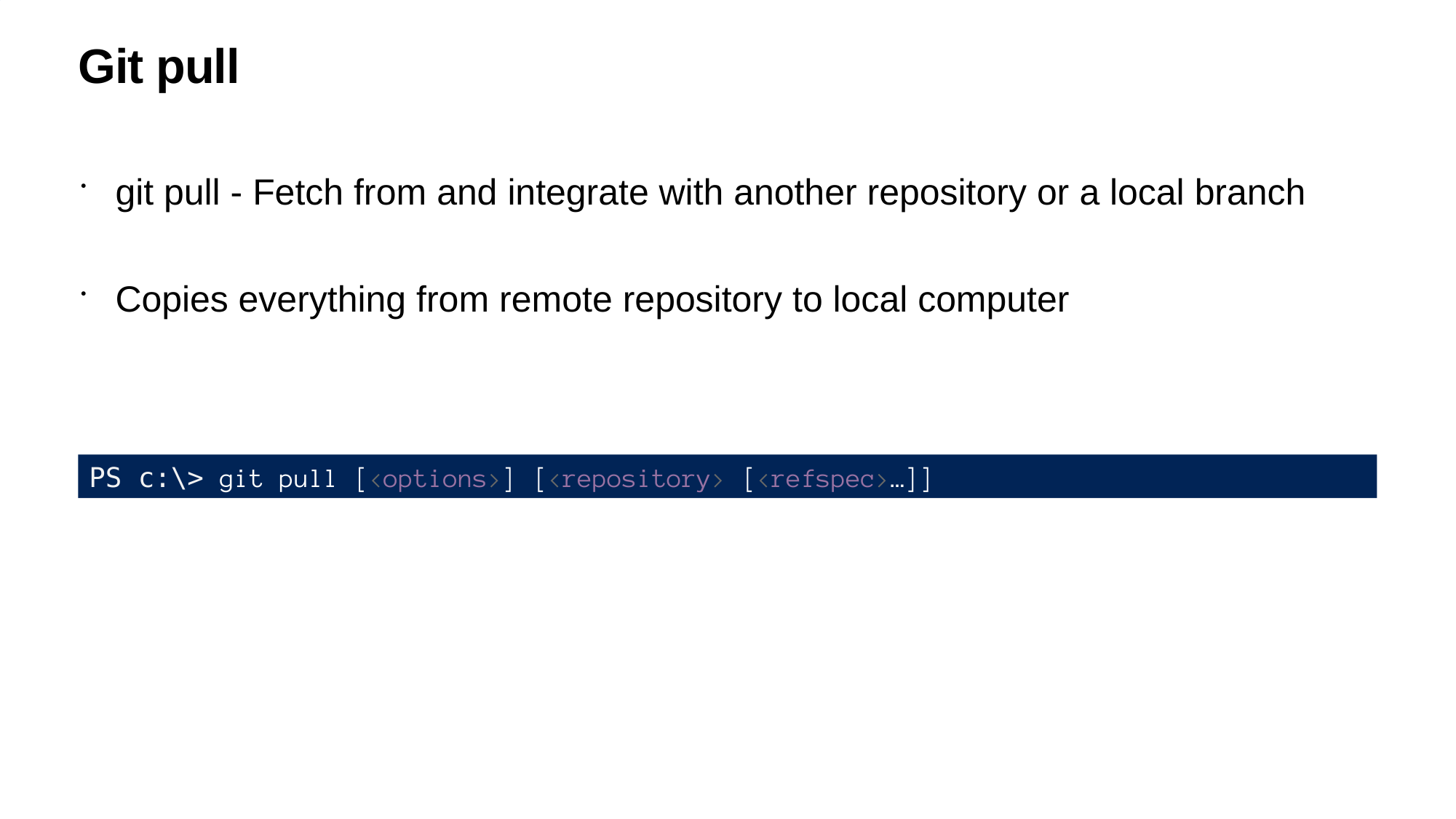

# Git pull
git pull - Fetch from and integrate with another repository or a local branch

Copies everything from remote repository to local computer
PS c:\> git pull [<options>] [<repository> [<refspec>…​]]